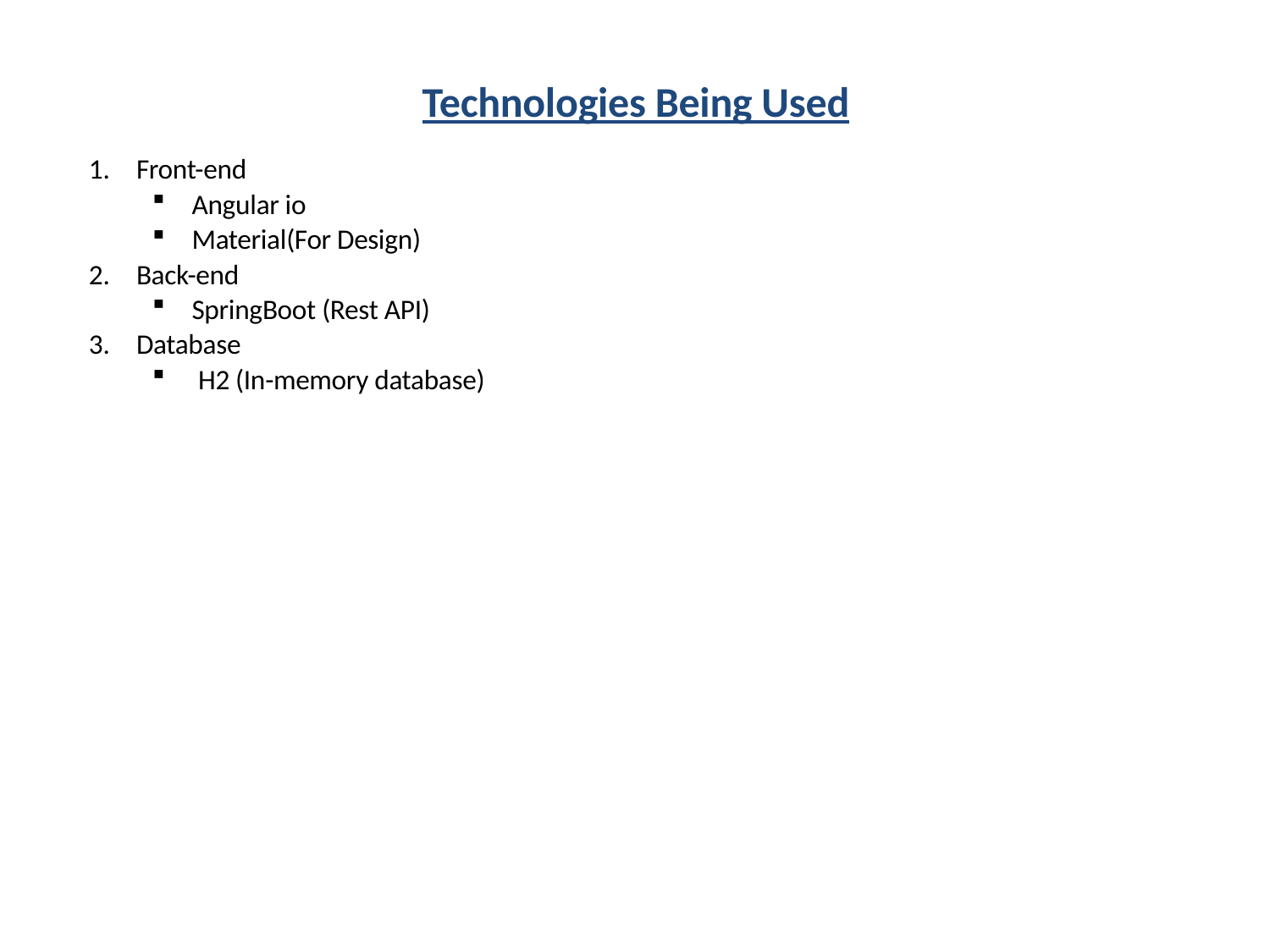

Technologies Being Used
Front-end
Angular io
Material(For Design)
Back-end
SpringBoot (Rest API)
Database
 H2 (In-memory database)